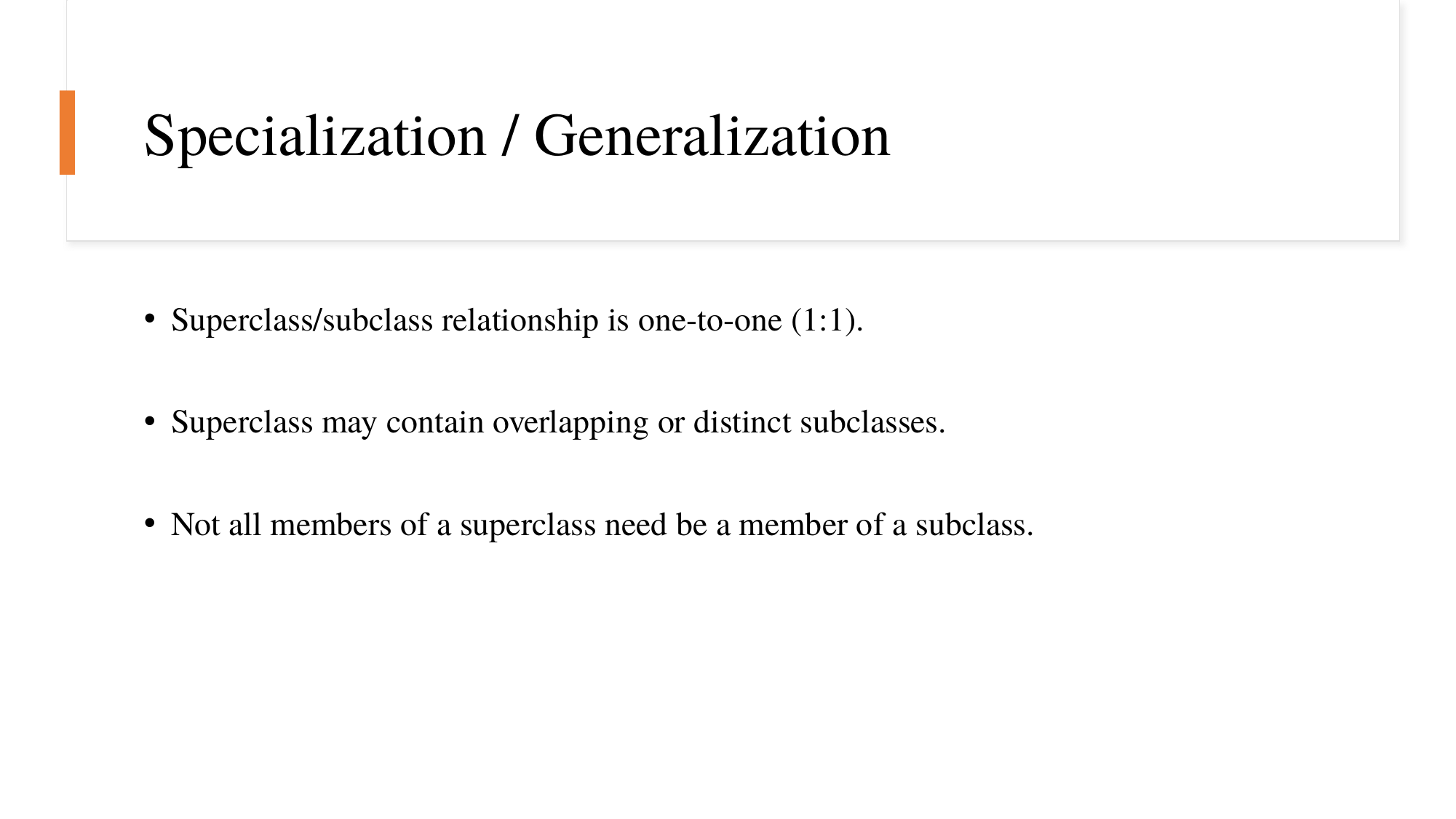

# Specialization / Generalization

Superclass/subclass relationship is one-to-one (1:1).

Superclass may contain overlapping or distinct subclasses.

Not all members of a superclass need be a member of a subclass.